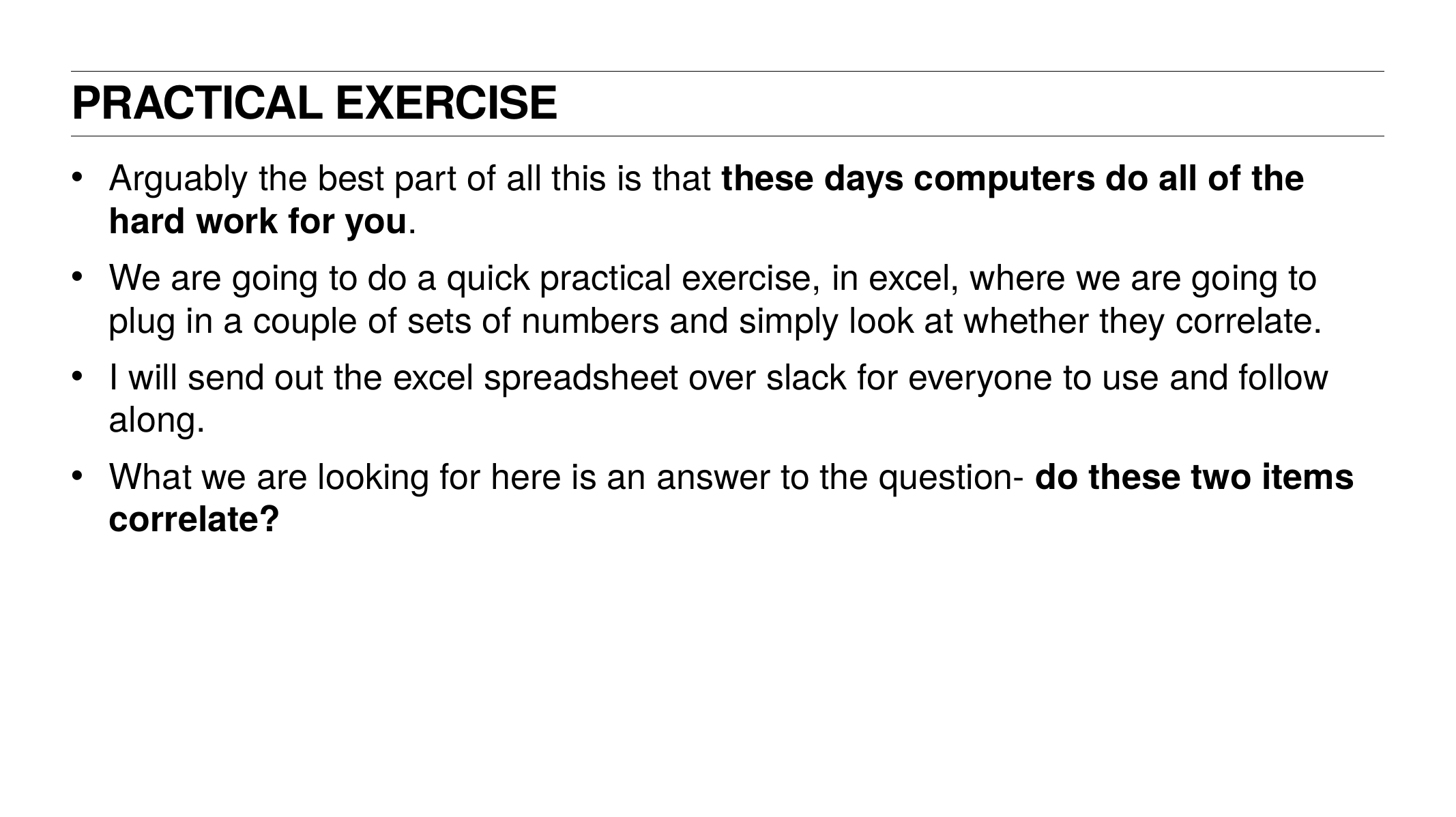

Practical exercise
Arguably the best part of all this is that these days computers do all of the hard work for you.
We are going to do a quick practical exercise, in excel, where we are going to plug in a couple of sets of numbers and simply look at whether they correlate.
I will send out the excel spreadsheet over slack for everyone to use and follow along.
What we are looking for here is an answer to the question- do these two items correlate?